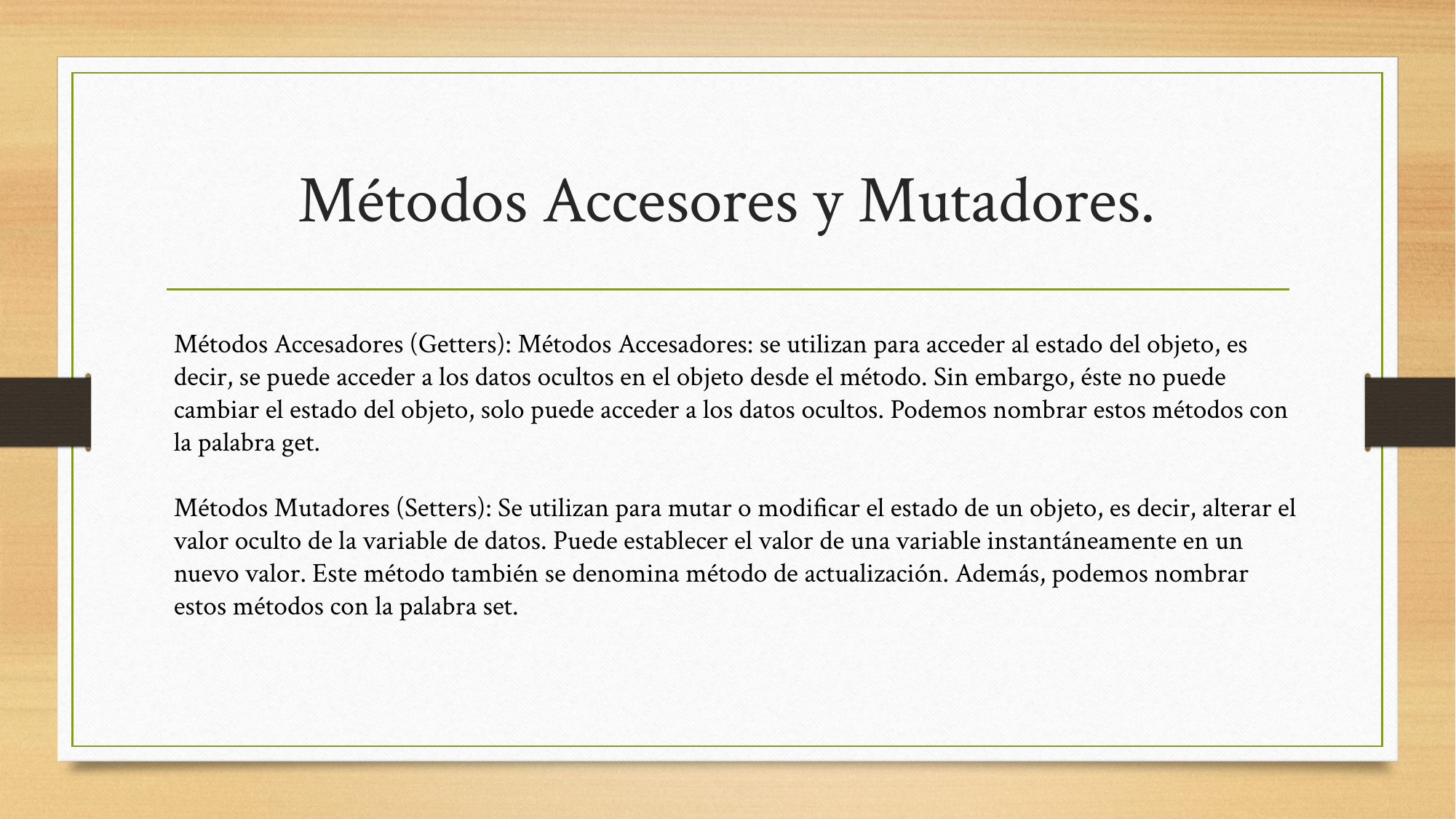

# Métodos Accesores y Mutadores.
Métodos Accesadores (Getters): Métodos Accesadores: se utilizan para acceder al estado del objeto, es decir, se puede acceder a los datos ocultos en el objeto desde el método. Sin embargo, éste no puede cambiar el estado del objeto, solo puede acceder a los datos ocultos. Podemos nombrar estos métodos con la palabra get.

Métodos Mutadores (Setters): Se utilizan para mutar o modificar el estado de un objeto, es decir, alterar el valor oculto de la variable de datos. Puede establecer el valor de una variable instantáneamente en un nuevo valor. Este método también se denomina método de actualización. Además, podemos nombrar estos métodos con la palabra set.